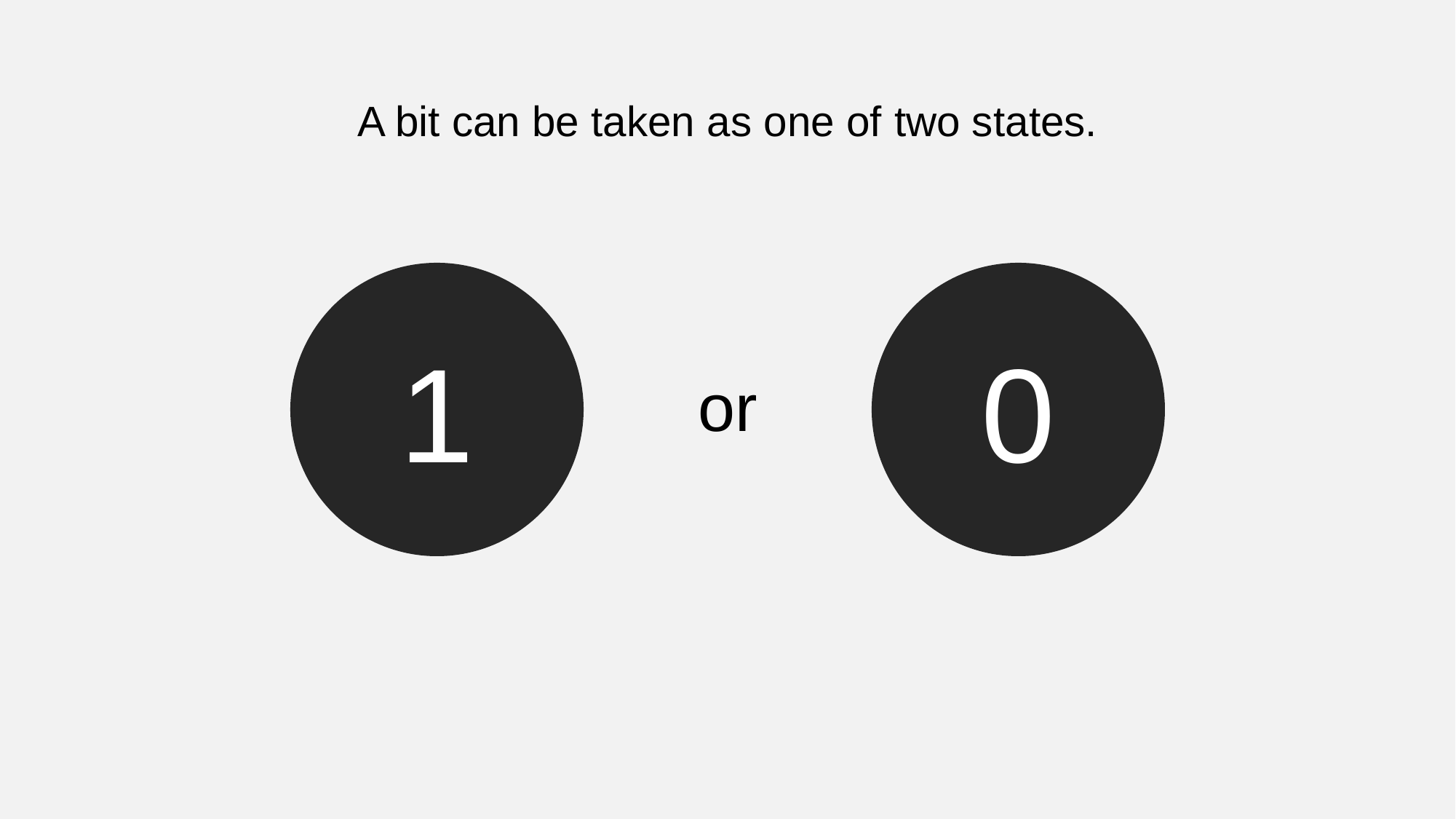

# A bit can be taken as one of two states.
1
0
or